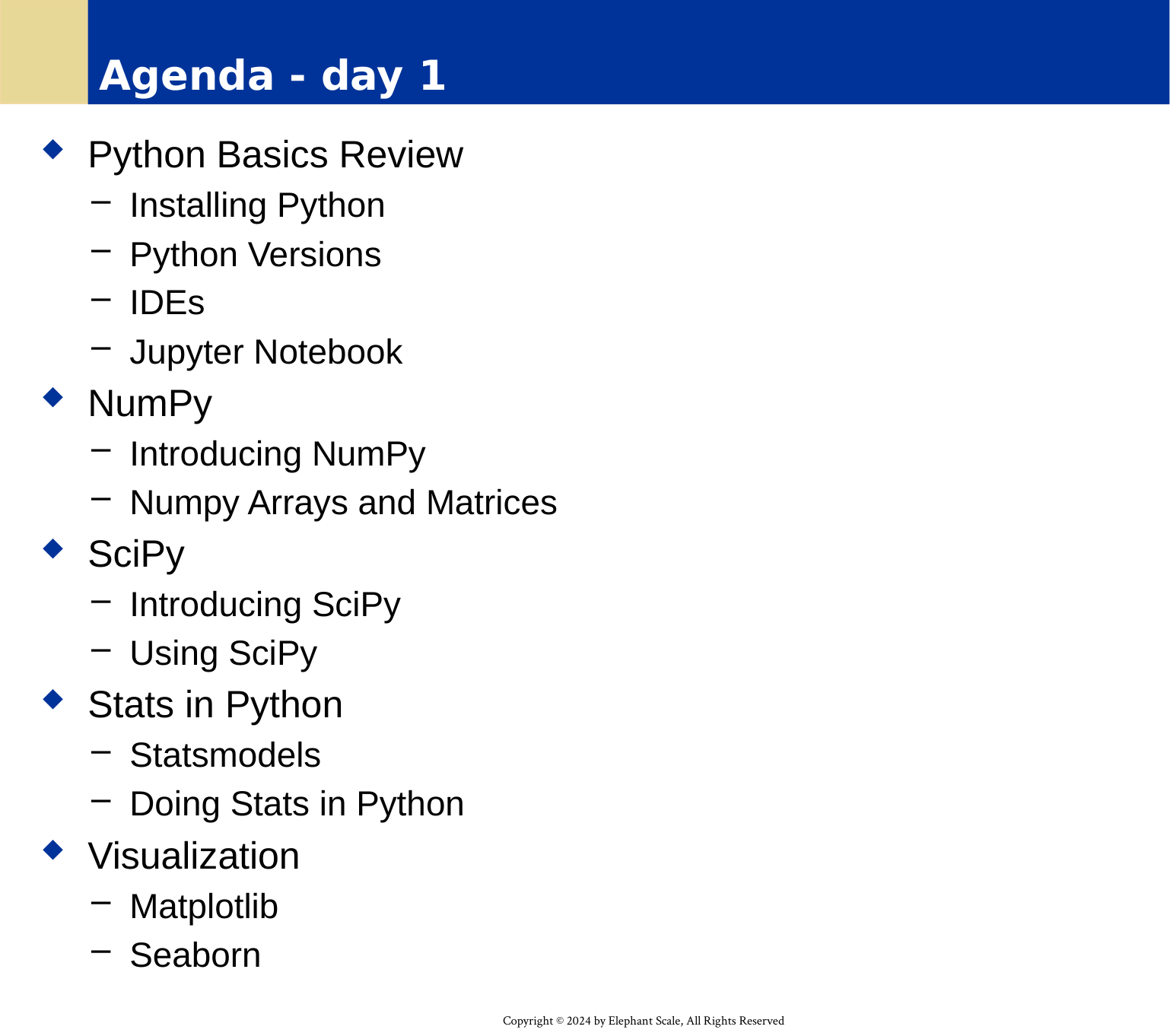

# Agenda - day 1
 Python Basics Review
 Installing Python
 Python Versions
 IDEs
 Jupyter Notebook
 NumPy
 Introducing NumPy
 Numpy Arrays and Matrices
 SciPy
 Introducing SciPy
 Using SciPy
 Stats in Python
 Statsmodels
 Doing Stats in Python
 Visualization
 Matplotlib
 Seaborn
Copyright © 2024 by Elephant Scale, All Rights Reserved